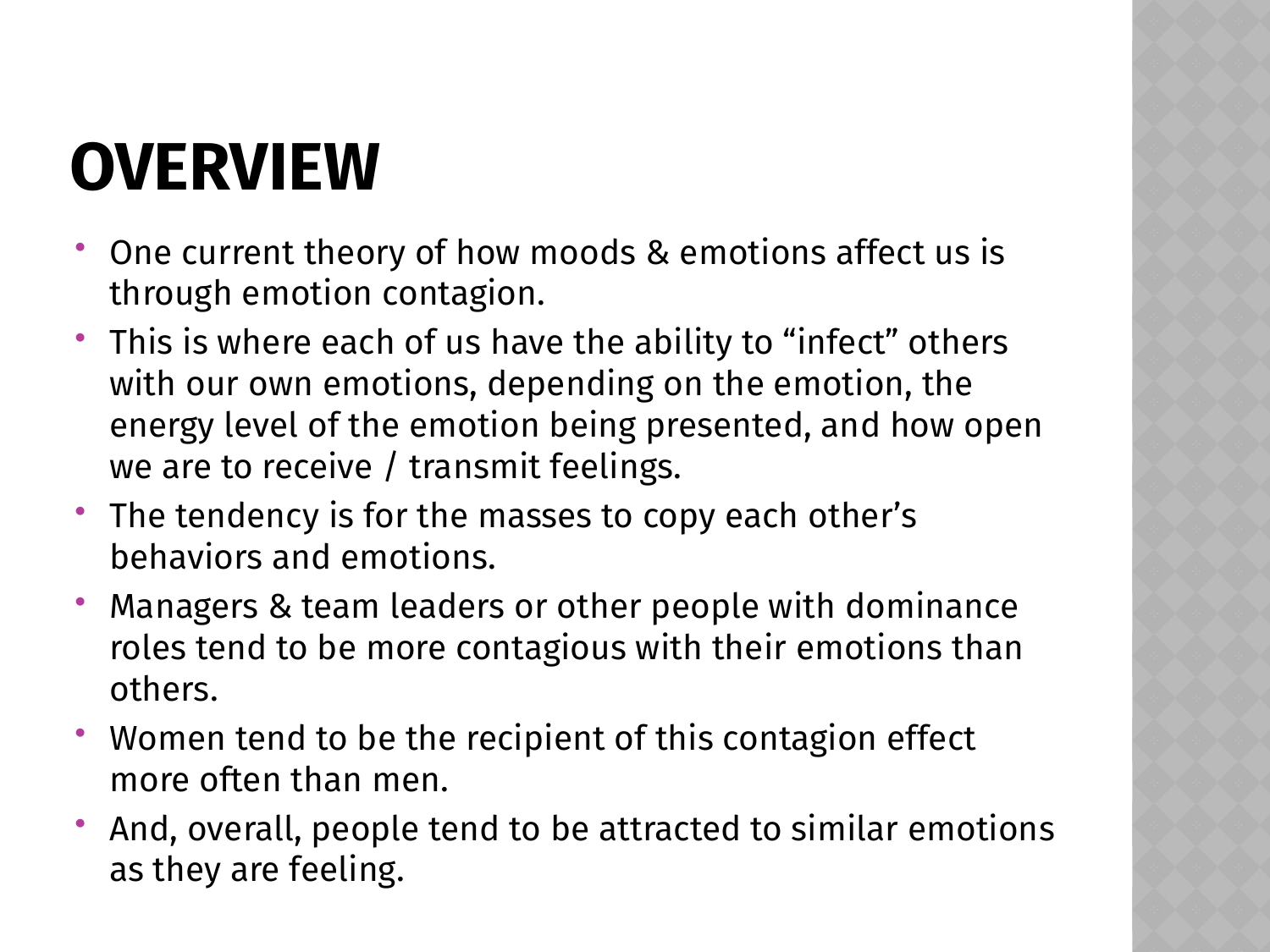

# Overview
One current theory of how moods & emotions affect us is through emotion contagion.
This is where each of us have the ability to “infect” others with our own emotions, depending on the emotion, the energy level of the emotion being presented, and how open we are to receive / transmit feelings.
The tendency is for the masses to copy each other’s behaviors and emotions.
Managers & team leaders or other people with dominance roles tend to be more contagious with their emotions than others.
Women tend to be the recipient of this contagion effect more often than men.
And, overall, people tend to be attracted to similar emotions as they are feeling.